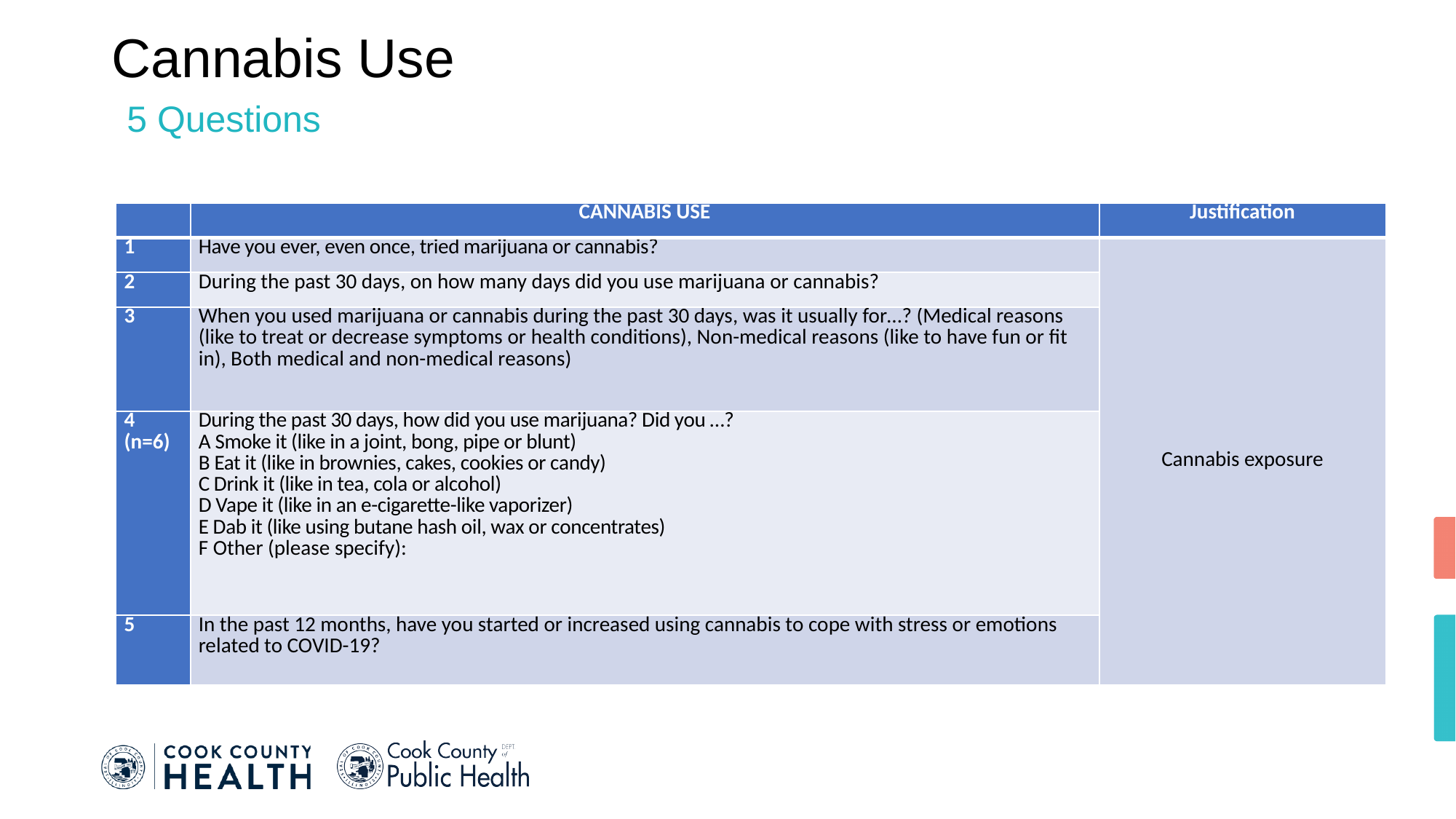

# Cannabis Use
5 Questions
|  | CANNABIS USE | Justification |
| --- | --- | --- |
| 1 | Have you ever, even once, tried marijuana or cannabis? | Cannabis exposure |
| 2 | During the past 30 days, on how many days did you use marijuana or cannabis? | Cannabis exposure |
| 3 | When you used marijuana or cannabis during the past 30 days, was it usually for…? (Medical reasons (like to treat or decrease symptoms or health conditions), Non-medical reasons (like to have fun or fit in), Both medical and non-medical reasons) | Cannabis exposure |
| 4 (n=6) | During the past 30 days, how did you use marijuana? Did you …? A Smoke it (like in a joint, bong, pipe or blunt) B Eat it (like in brownies, cakes, cookies or candy) C Drink it (like in tea, cola or alcohol) D Vape it (like in an e-cigarette-like vaporizer) E Dab it (like using butane hash oil, wax or concentrates) F Other (please specify): | Cannabis exposure |
| 5 | In the past 12 months, have you started or increased using cannabis to cope with stress or emotions related to COVID-19? | Cannabis exposure |